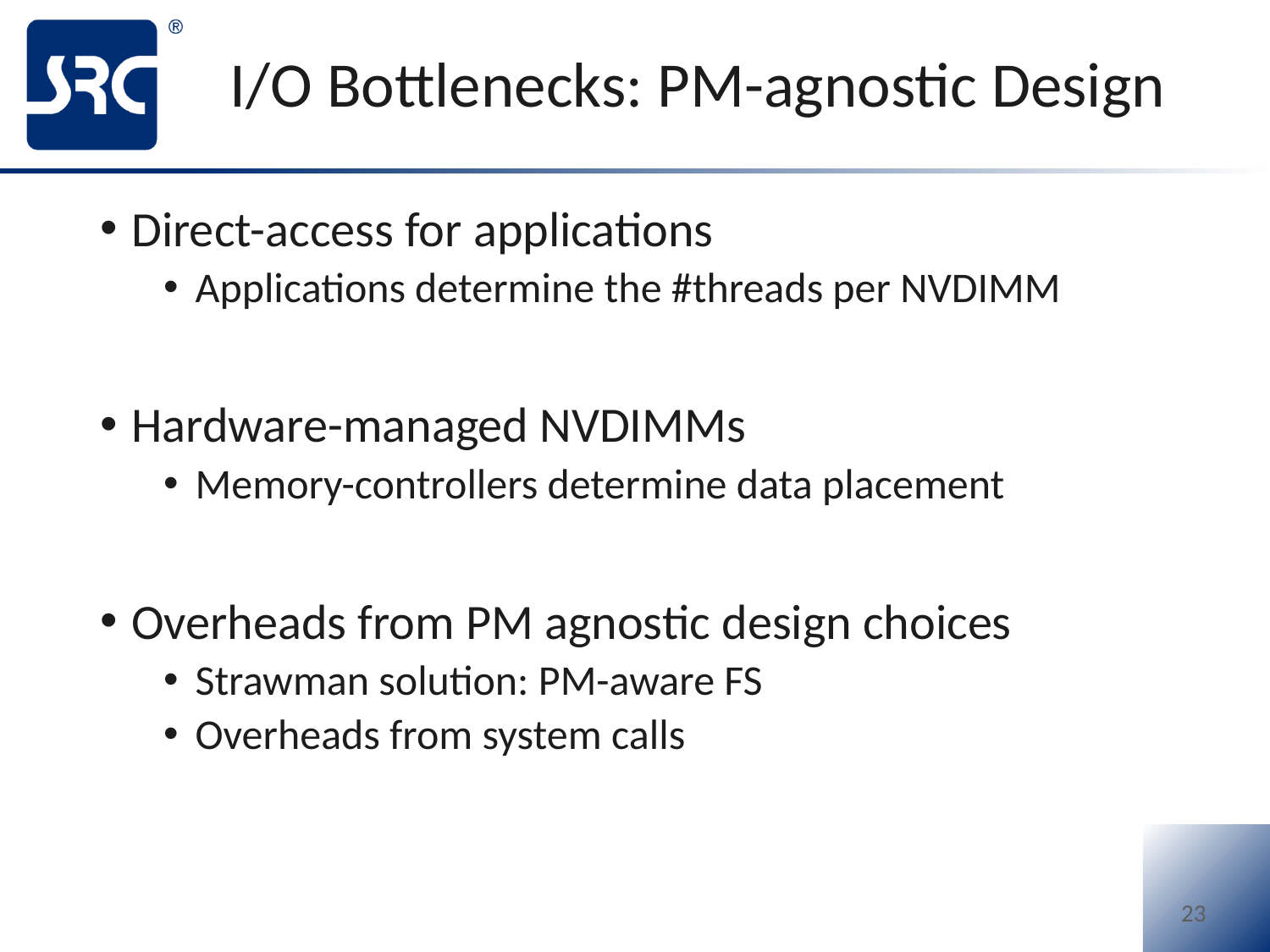

# I/O Bottlenecks: PM-agnostic Design
Direct-access for applications
Applications determine the #threads per NVDIMM

Hardware-managed NVDIMMs
Memory-controllers determine data placement

Overheads from PM agnostic design choices
Strawman solution: PM-aware FS
Overheads from system calls